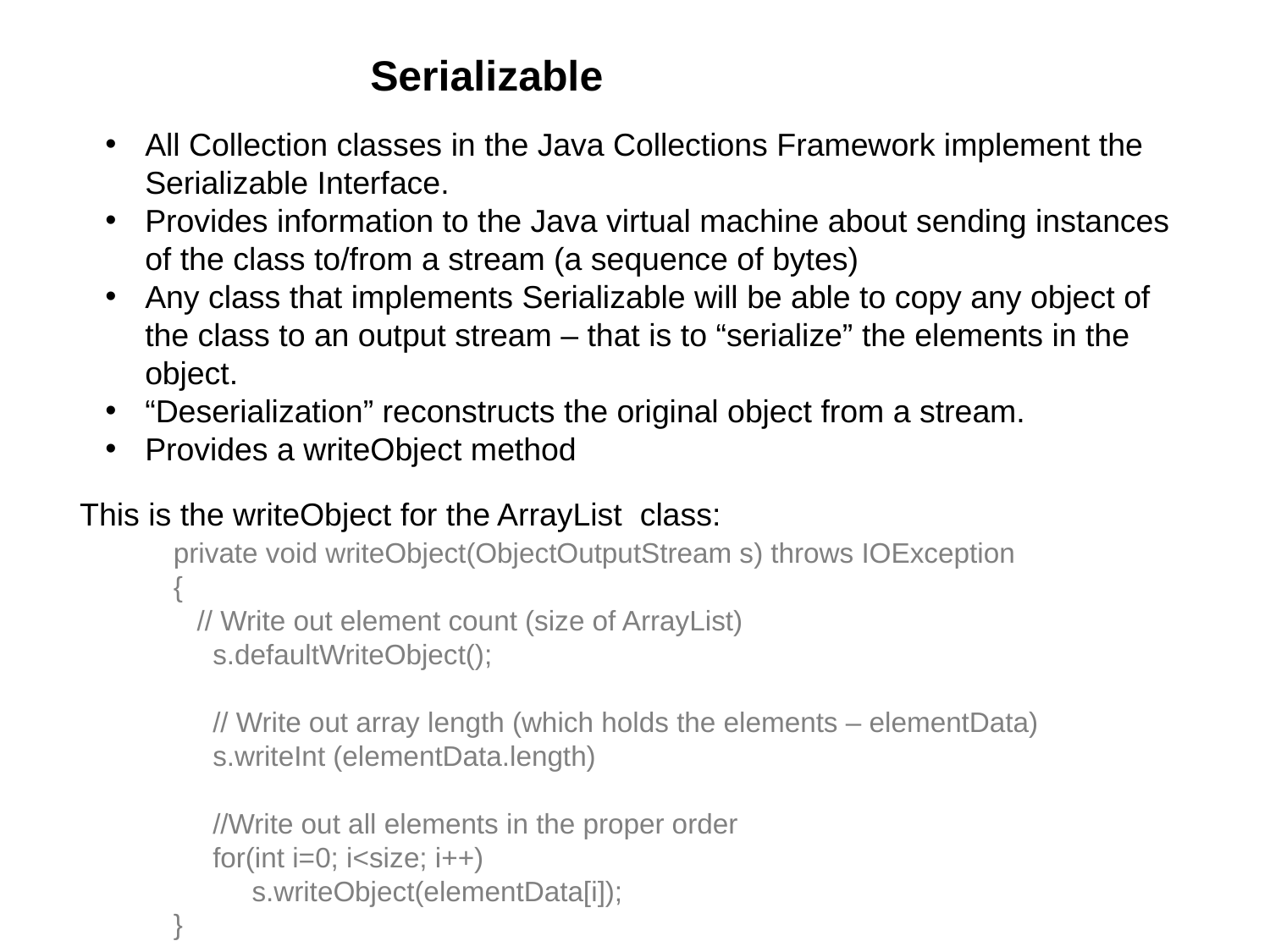

Serializable
All Collection classes in the Java Collections Framework implement the Serializable Interface.
Provides information to the Java virtual machine about sending instances of the class to/from a stream (a sequence of bytes)
Any class that implements Serializable will be able to copy any object of the class to an output stream – that is to “serialize” the elements in the object.
“Deserialization” reconstructs the original object from a stream.
Provides a writeObject method

This is the writeObject for the ArrayList  class:
private void writeObject(ObjectOutputStream s) throws IOException
{
   // Write out element count (size of ArrayList)
     s.defaultWriteObject();

     // Write out array length (which holds the elements – elementData)
     s.writeInt (elementData.length)

     //Write out all elements in the proper order
     for(int i=0; i<size; i++)
          s.writeObject(elementData[i]);
}